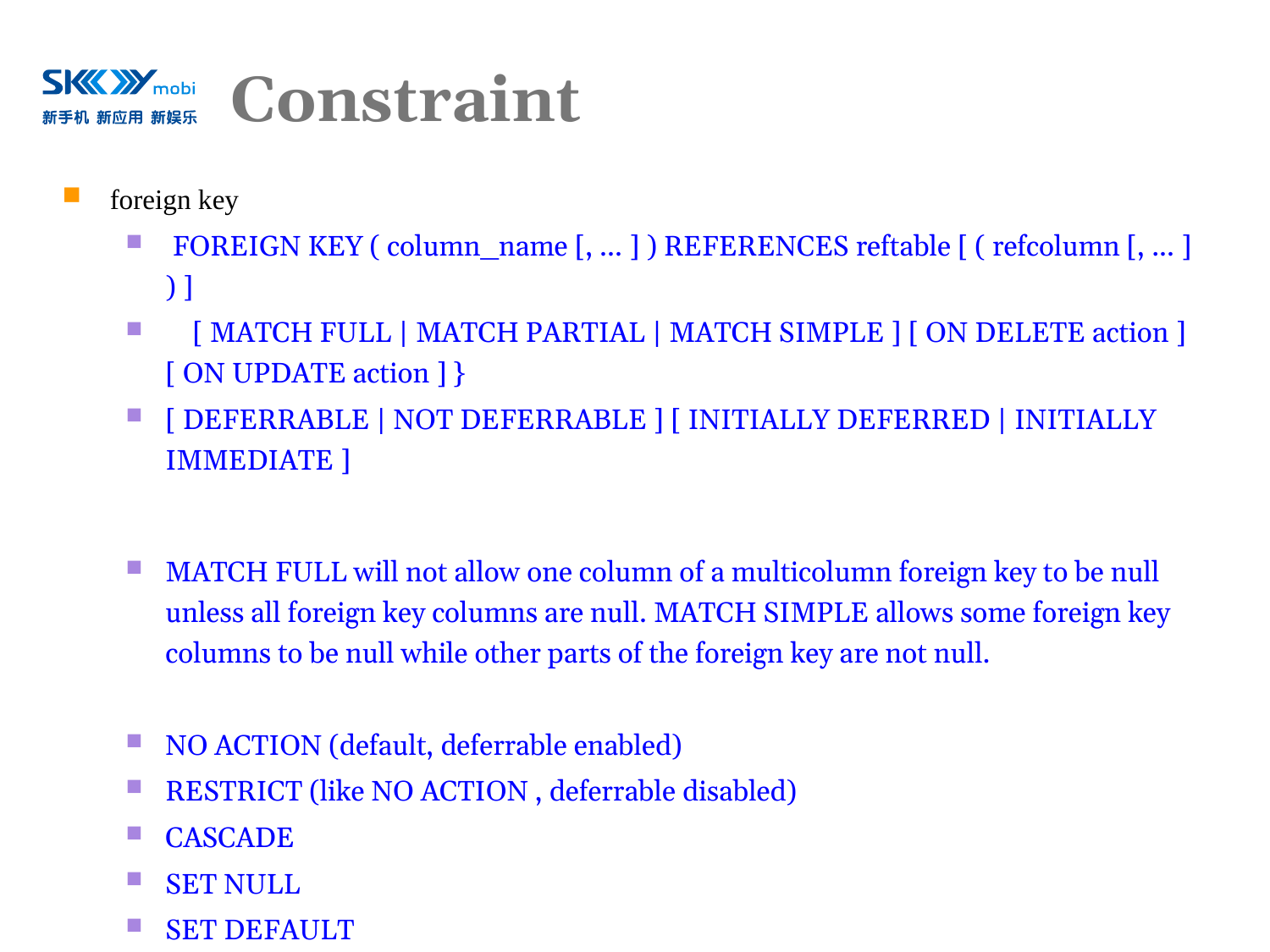

# Constraint
foreign key
 FOREIGN KEY ( column_name [, ... ] ) REFERENCES reftable [ ( refcolumn [, ... ] ) ]
    [ MATCH FULL | MATCH PARTIAL | MATCH SIMPLE ] [ ON DELETE action ] [ ON UPDATE action ] }
[ DEFERRABLE | NOT DEFERRABLE ] [ INITIALLY DEFERRED | INITIALLY IMMEDIATE ]

MATCH FULL will not allow one column of a multicolumn foreign key to be null unless all foreign key columns are null. MATCH SIMPLE allows some foreign key columns to be null while other parts of the foreign key are not null.

NO ACTION (default, deferrable enabled)
RESTRICT (like NO ACTION , deferrable disabled)
CASCADE
SET NULL
SET DEFAULT